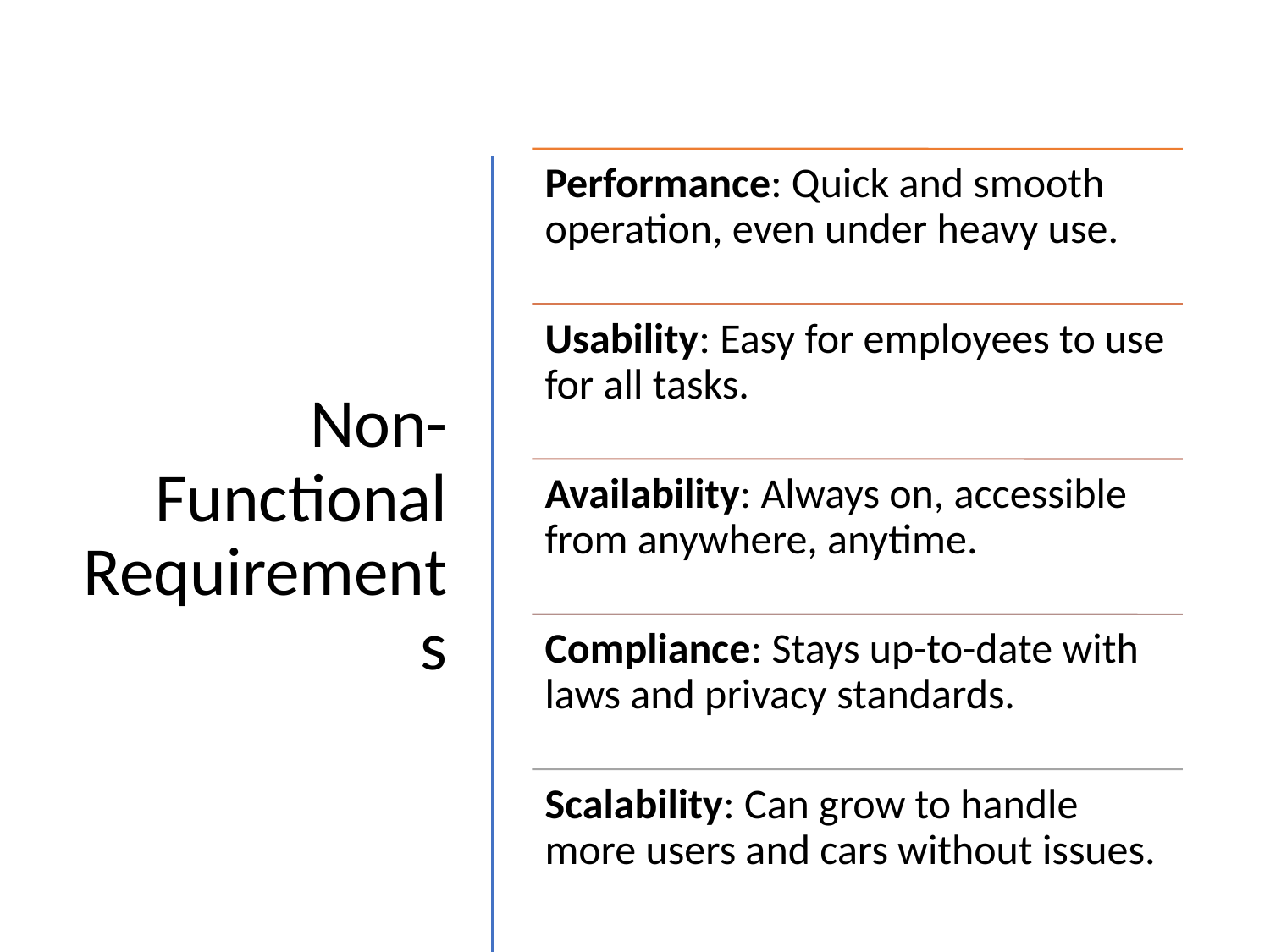

# Non-Functional Requirements
Performance: Quick and smooth operation, even under heavy use.
Usability: Easy for employees to use for all tasks.
Availability: Always on, accessible from anywhere, anytime.
Compliance: Stays up-to-date with laws and privacy standards.
Scalability: Can grow to handle more users and cars without issues.